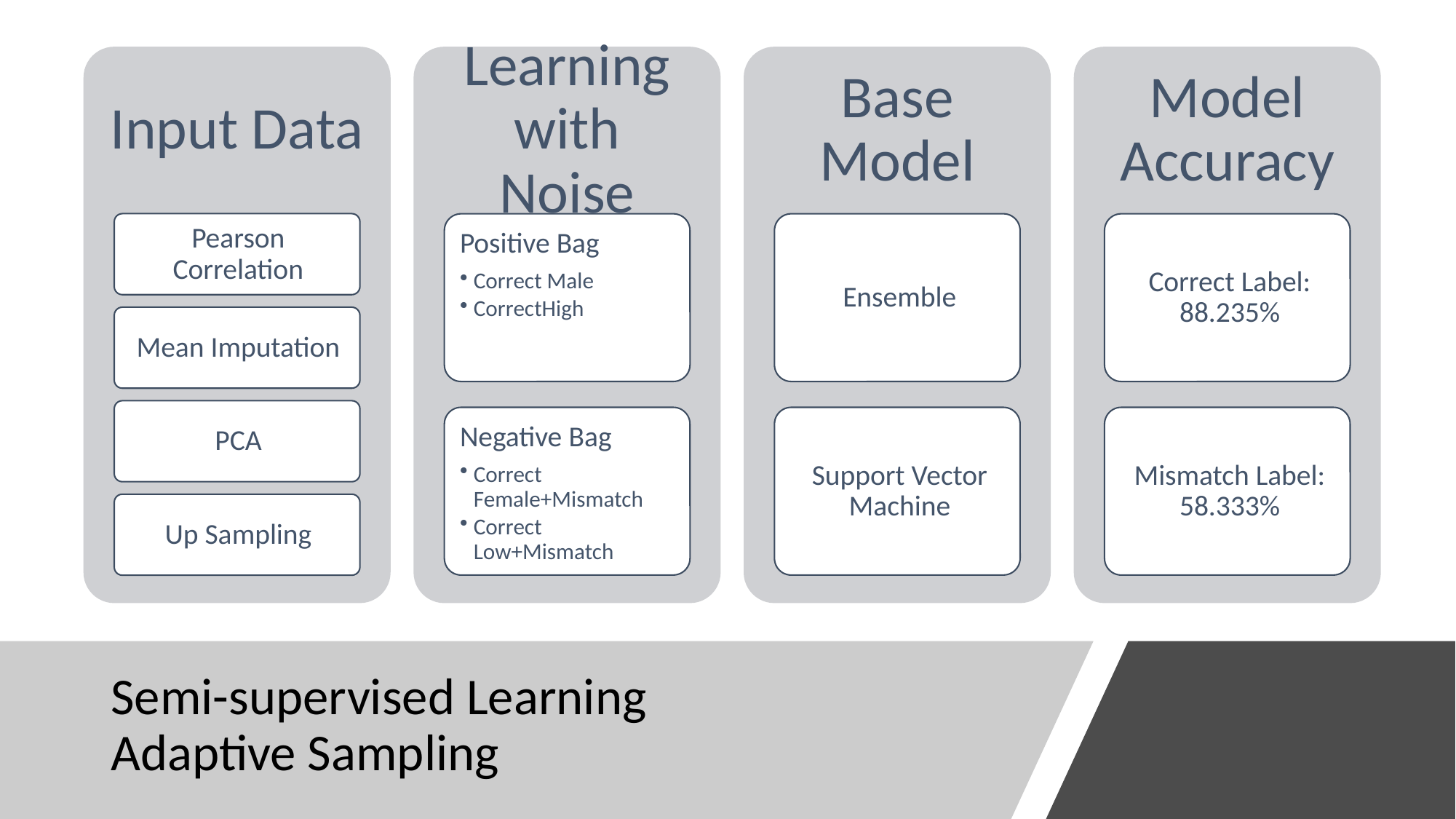

Input Data
Pearson Correlation
Mean Imputation
PCA
Up Sampling
Learning with Noise
Positive Bag
Correct Male
CorrectHigh
Negative Bag
Correct Female+Mismatch
Correct Low+Mismatch
Base Model
Ensemble
Support Vector Machine
Model Accuracy
Correct Label: 88.235%
Mismatch Label: 58.333%

Semi-supervised Learning
Adaptive Sampling